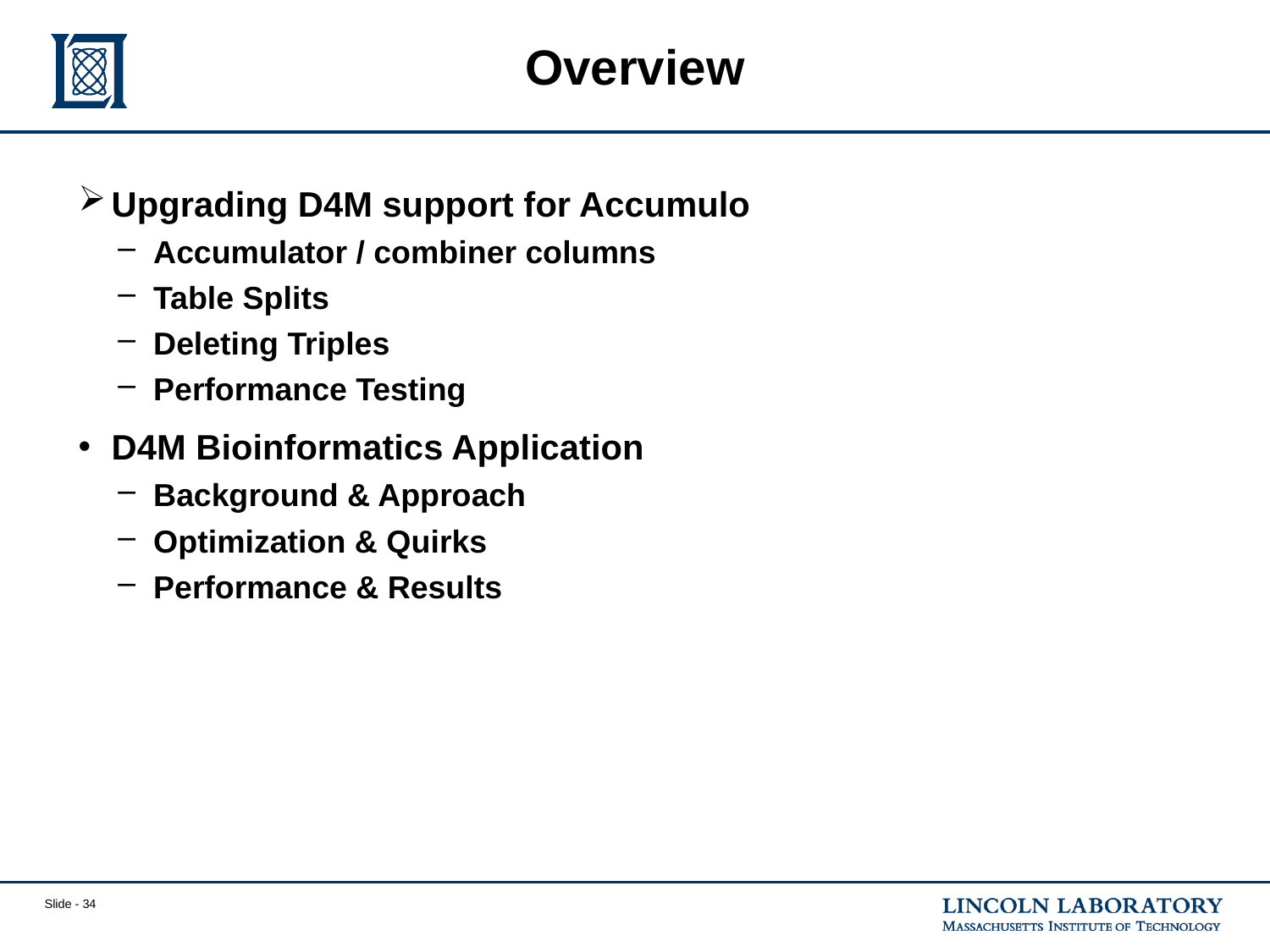

# Overview
Upgrading D4M support for Accumulo
Accumulator / combiner columns
Table Splits
Deleting Triples
Performance Testing
D4M Bioinformatics Application
Background & Approach
Optimization & Quirks
Performance & Results